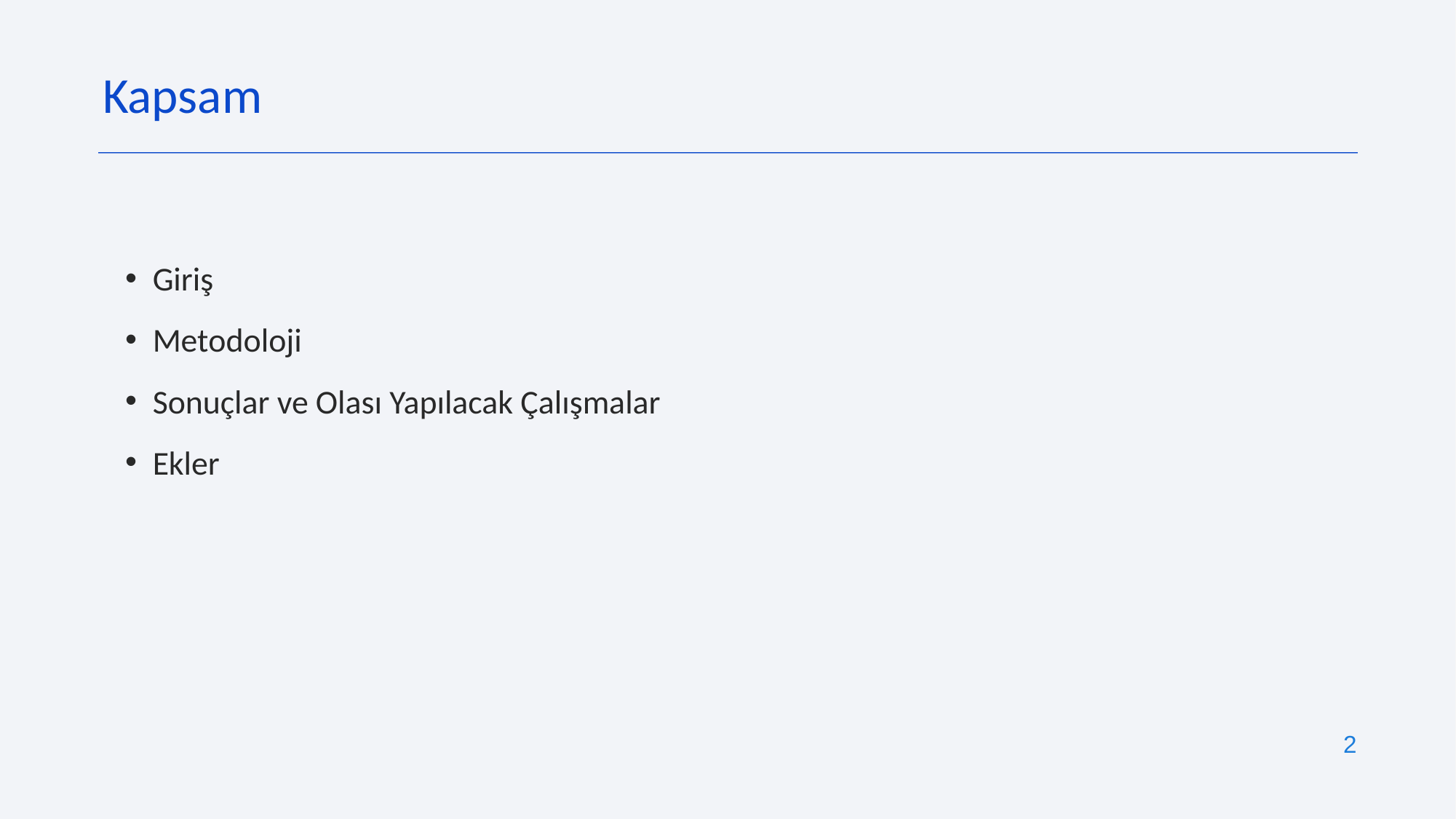

Kapsam
Giriş
Metodoloji
Sonuçlar ve Olası Yapılacak Çalışmalar
Ekler
2